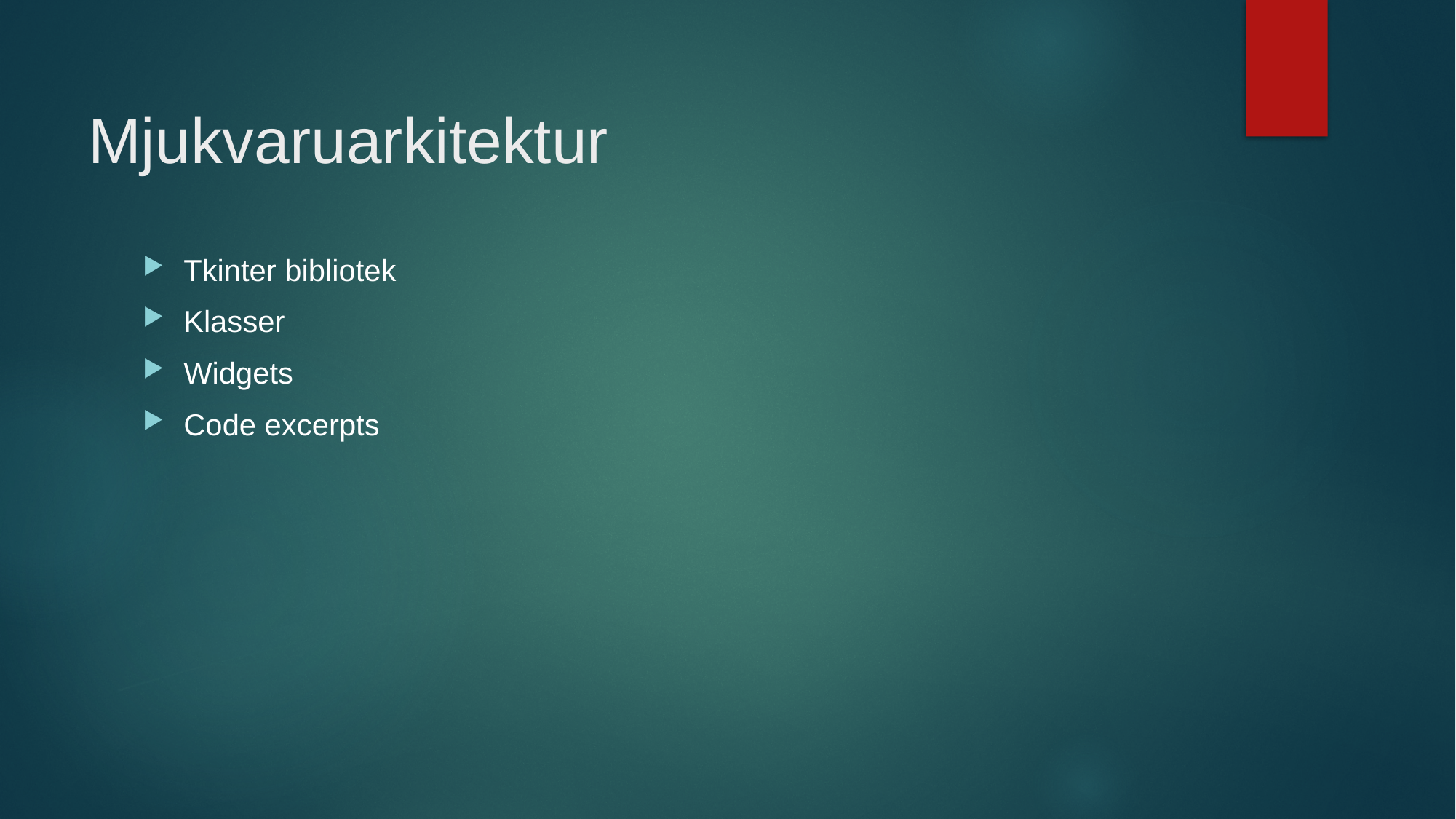

# Mjukvaruarkitektur
Tkinter bibliotek
Klasser
Widgets
Code excerpts